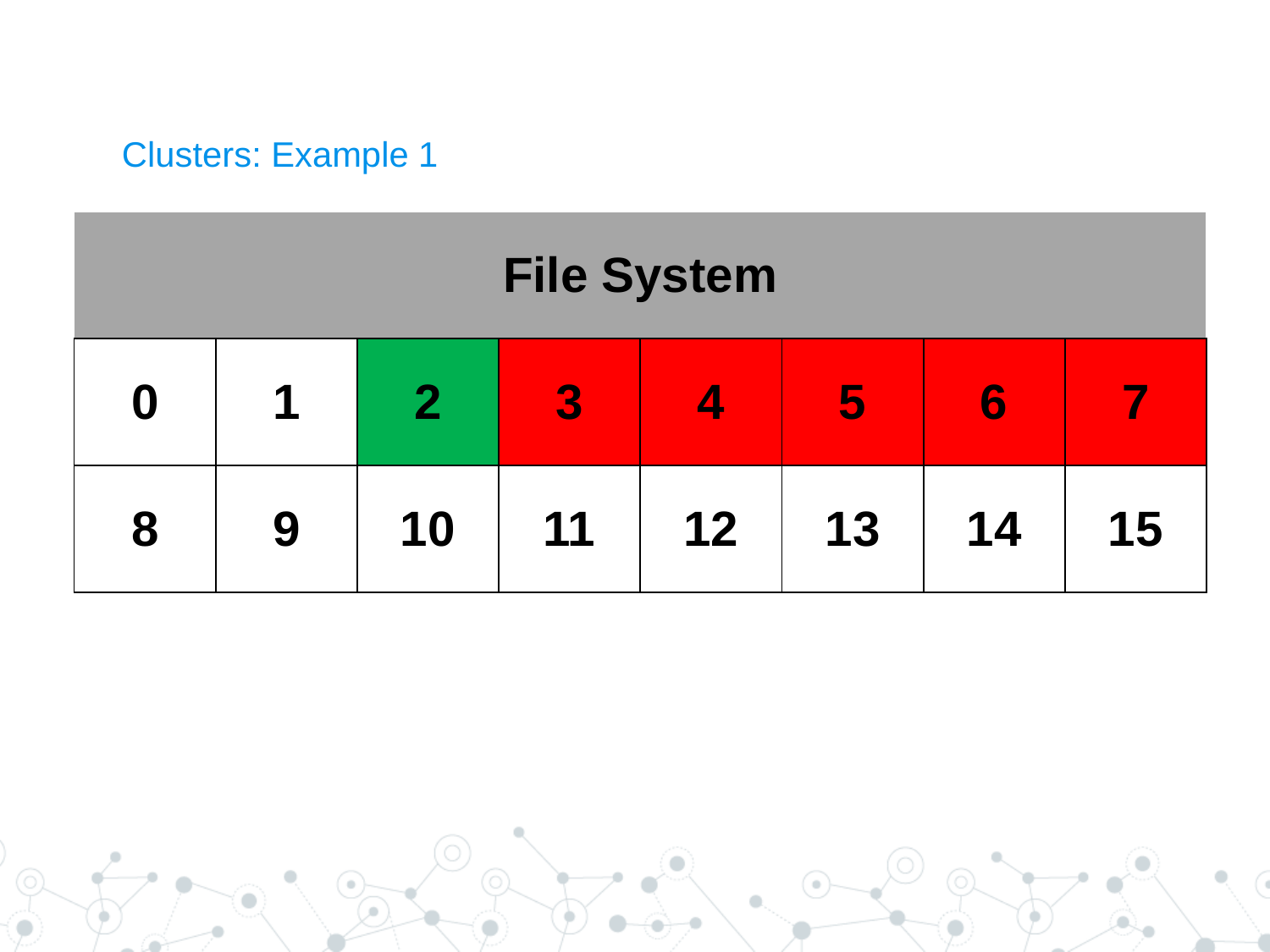

# Clusters: Example 1
| File System |  |  |  |  |  |  |  |
| --- | --- | --- | --- | --- | --- | --- | --- |
| 0 | 1 | 2 | 3 | 4 | 5 | 6 | 7 |
| 8 | 9 | 10 | 11 | 12 | 13 | 14 | 15 |